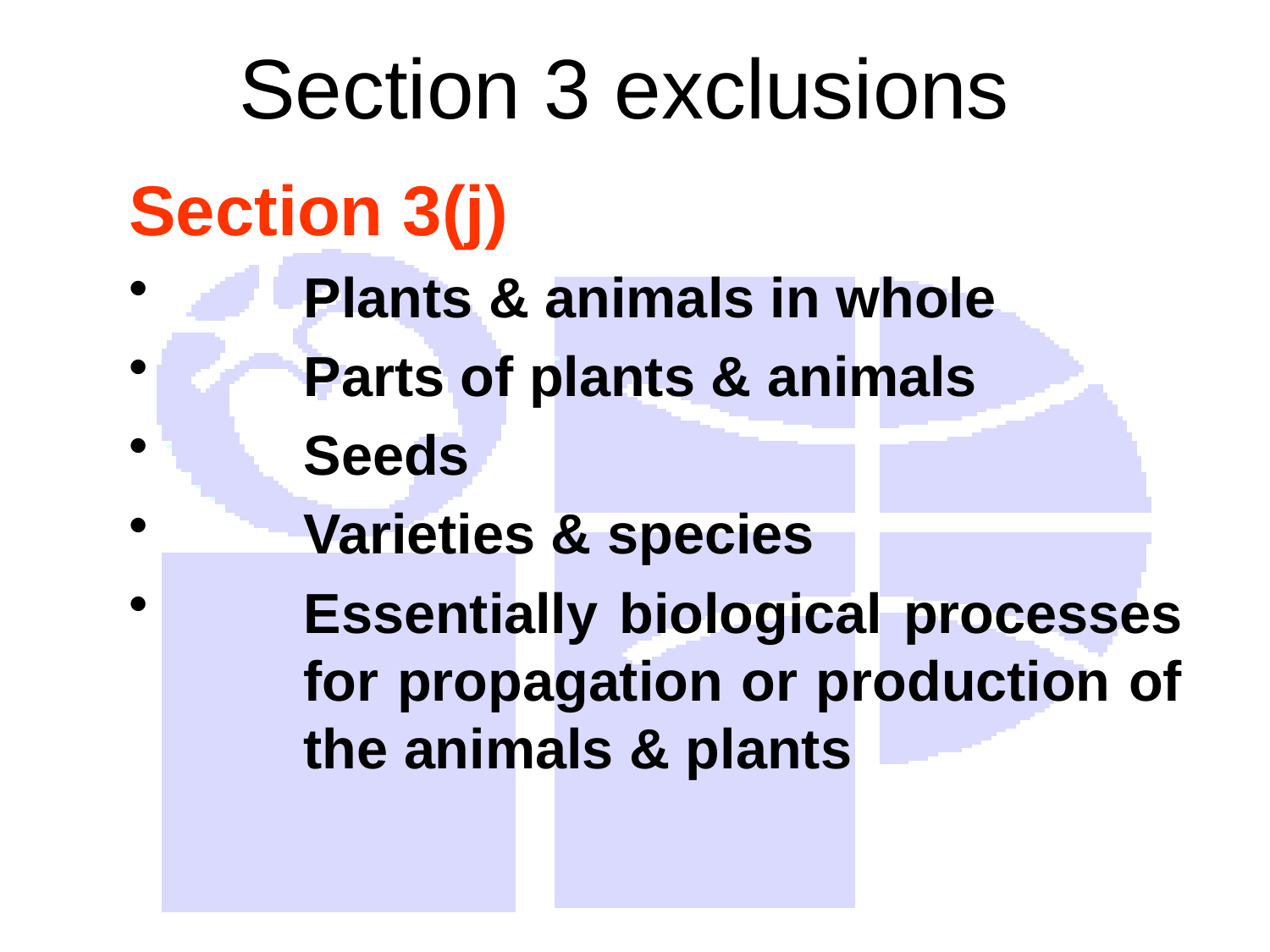

# Section 3 exclusions
Section 3(j)
	Plants & animals in whole
	Parts of plants & animals
	Seeds
	Varieties & species
	Essentially biological processes 	for propagation or production of 	the animals & plants